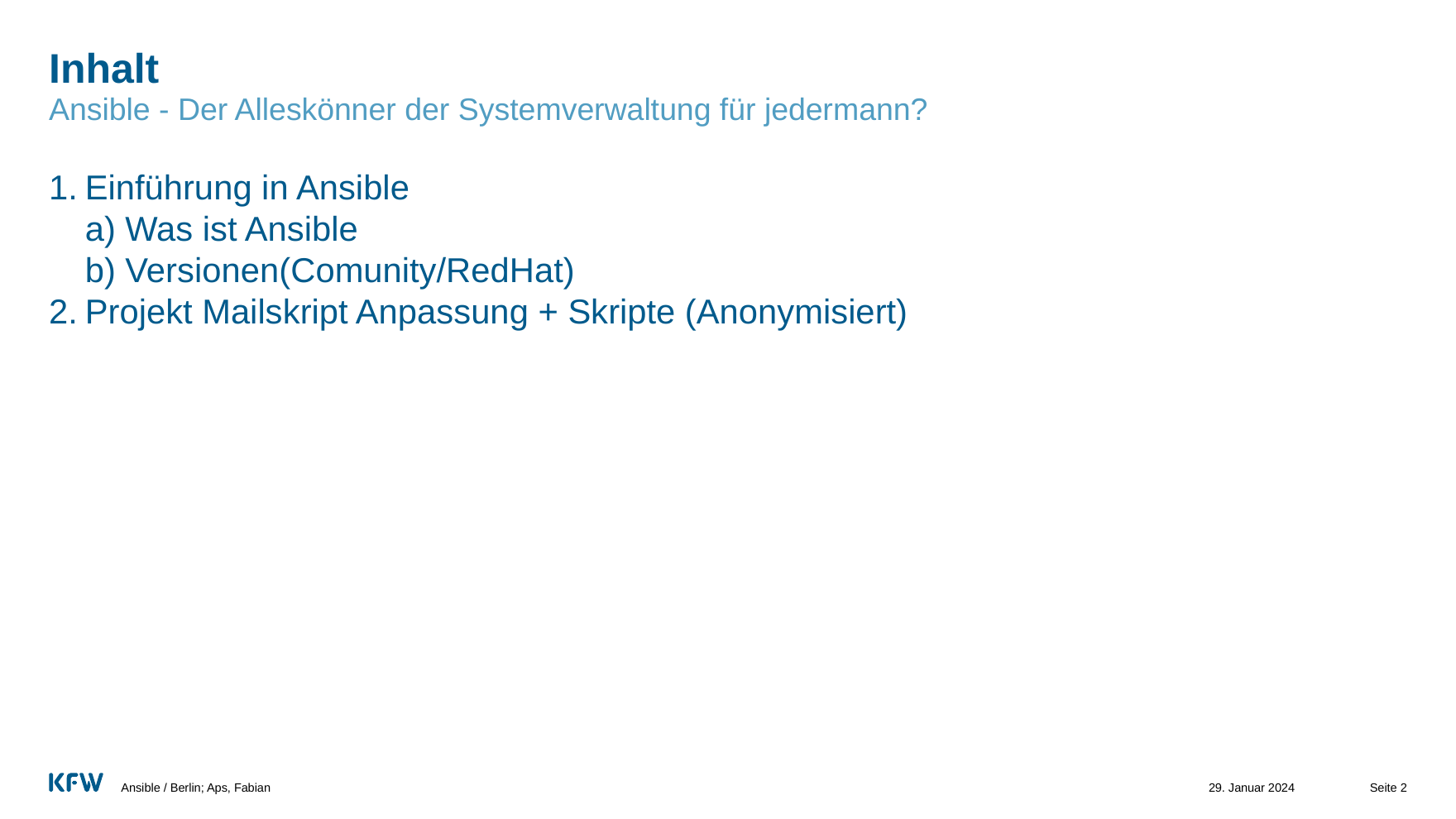

# Inhalt
Ansible - Der Alleskönner der Systemverwaltung für jedermann?
Einführung in Ansible
Was ist Ansible
Versionen(Comunity/RedHat)
Projekt Mailskript Anpassung + Skripte (Anonymisiert)
Ansible / Berlin; Aps, Fabian
29. Januar 2024
Seite 2